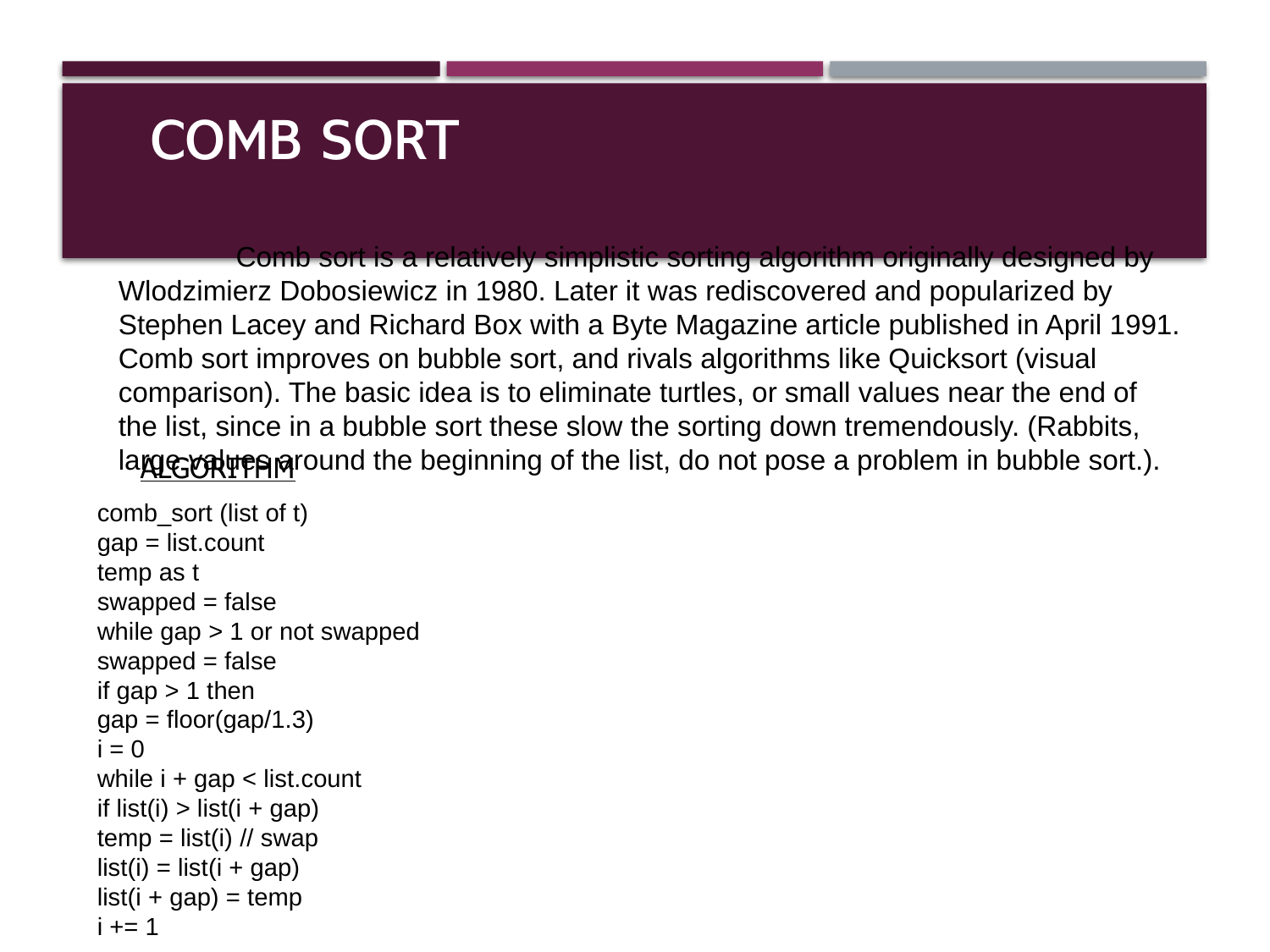

# COMB SORT
               Comb sort is a relatively simplistic sorting algorithm originally designed by Wlodzimierz Dobosiewicz in 1980. Later it was rediscovered and popularized by Stephen Lacey and Richard Box with a Byte Magazine article published in April 1991. Comb sort improves on bubble sort, and rivals algorithms like Quicksort (visual comparison). The basic idea is to eliminate turtles, or small values near the end of the list, since in a bubble sort these slow the sorting down tremendously. (Rabbits, large values around the beginning of the list, do not pose a problem in bubble sort.).
ALGORITHM
comb_sort (list of t)
gap = list.count
temp as t
swapped = false
while gap > 1 or not swapped
swapped = false
if gap > 1 then
gap = floor(gap/1.3)
i = 0
while i + gap < list.count
if list(i) > list(i + gap)
temp = list(i) // swap
list(i) = list(i + gap)
list(i + gap) = temp
i += 1